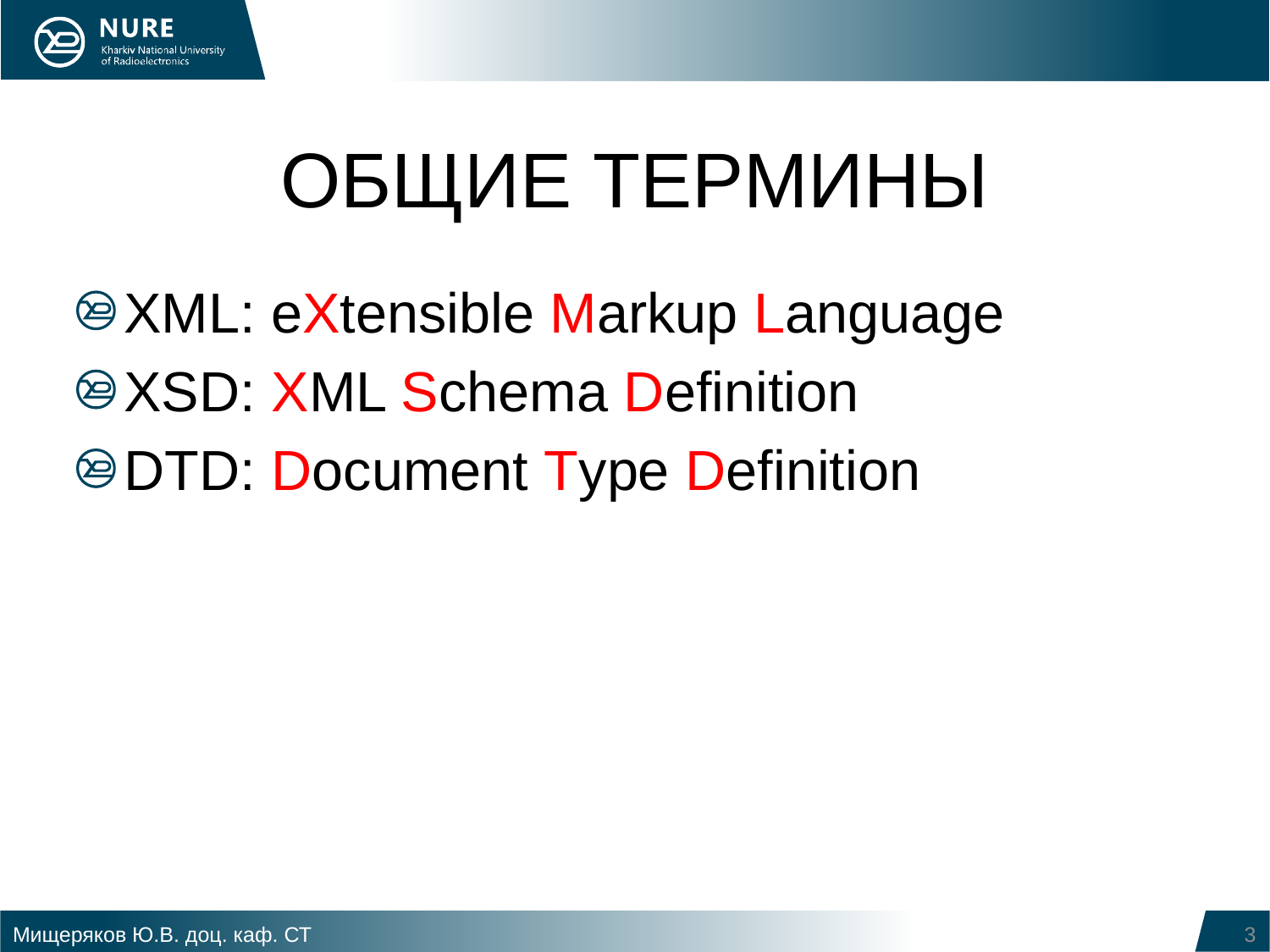

# ОБЩИЕ ТЕРМИНЫ
XML: eXtensible Markup Language
XSD: XML Schema Definition
DTD: Document Type Definition
Мищеряков Ю.В. доц. каф. СТ
3